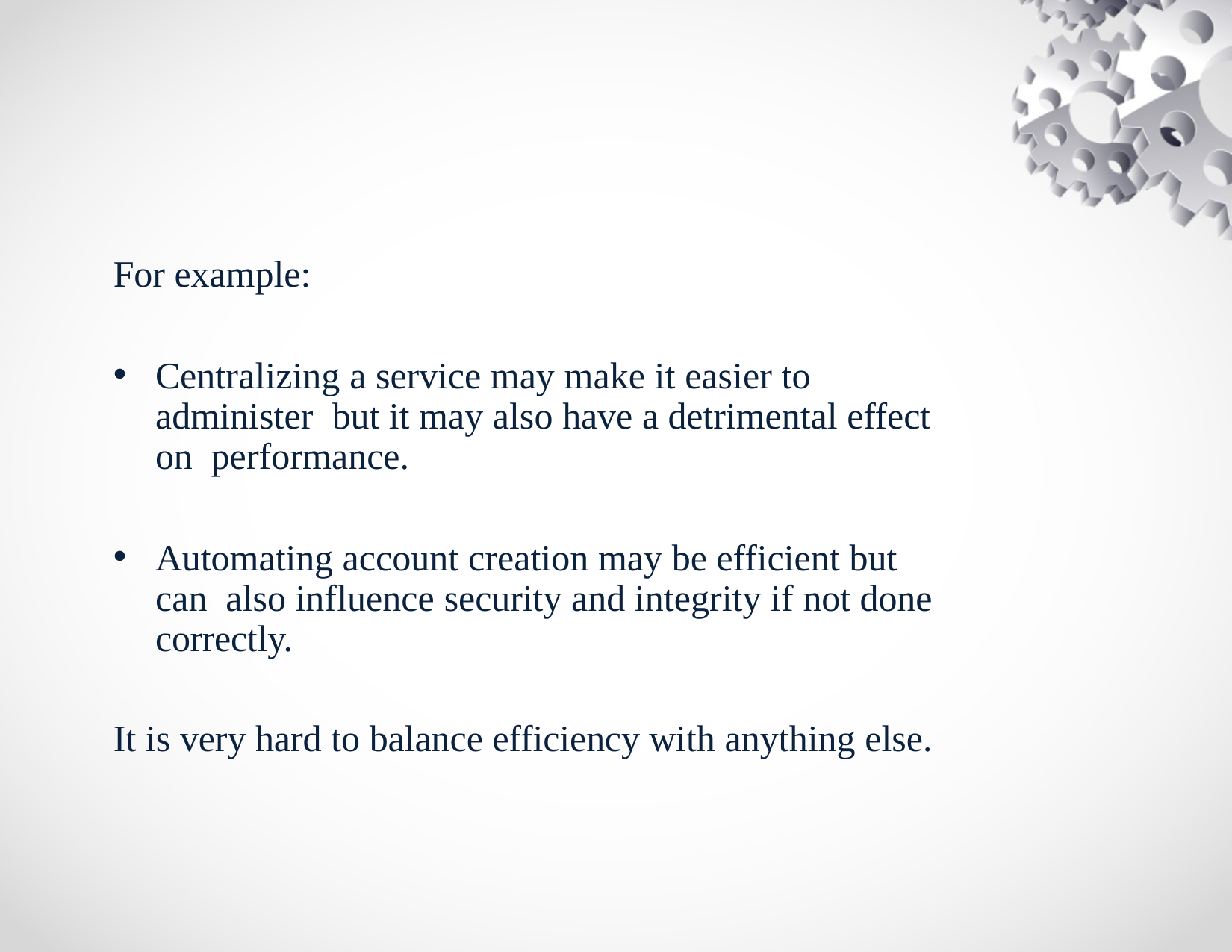

For example:

Centralizing a service may make it easier to administer  but it may also have a detrimental effect on  performance.

Automating account creation may be efficient but can  also influence security and integrity if not done  correctly.

It is very hard to balance efficiency with anything else.